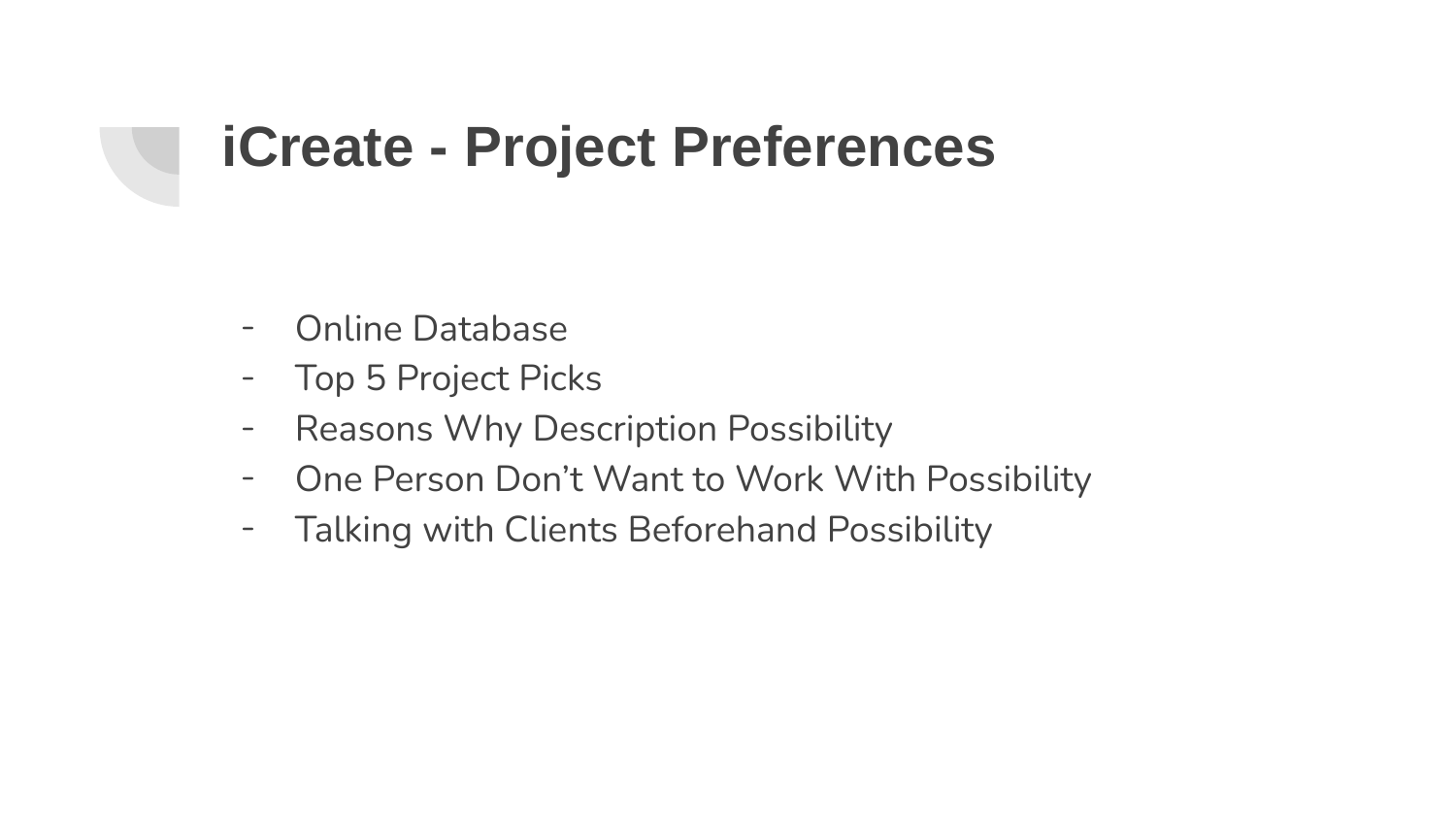

# iCreate - Project Preferences
Online Database
Top 5 Project Picks
Reasons Why Description Possibility
One Person Don’t Want to Work With Possibility
Talking with Clients Beforehand Possibility